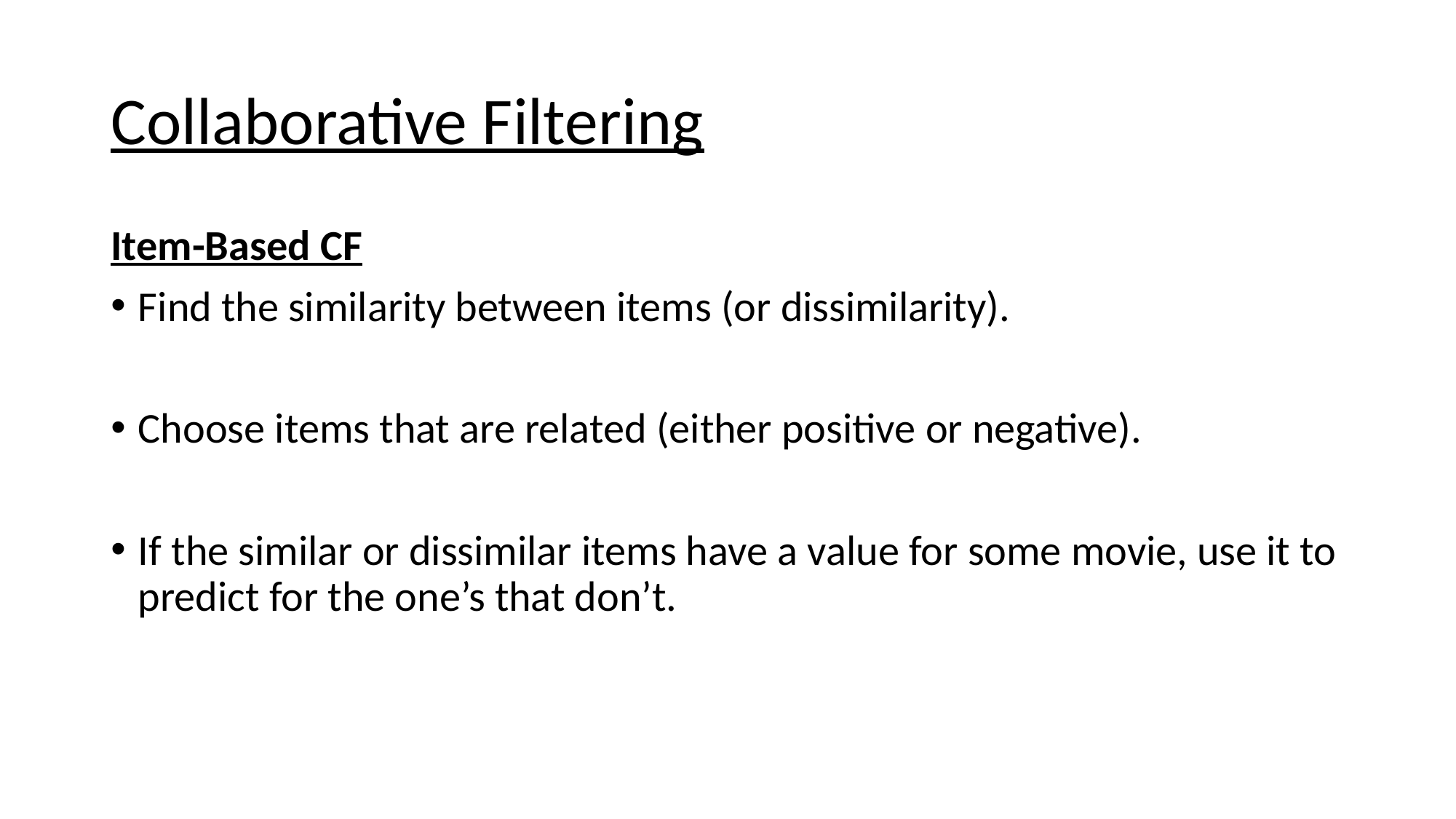

# Collaborative Filtering
Item-Based CF
Find the similarity between items (or dissimilarity).

Choose items that are related (either positive or negative).

If the similar or dissimilar items have a value for some movie, use it to predict for the one’s that don’t.